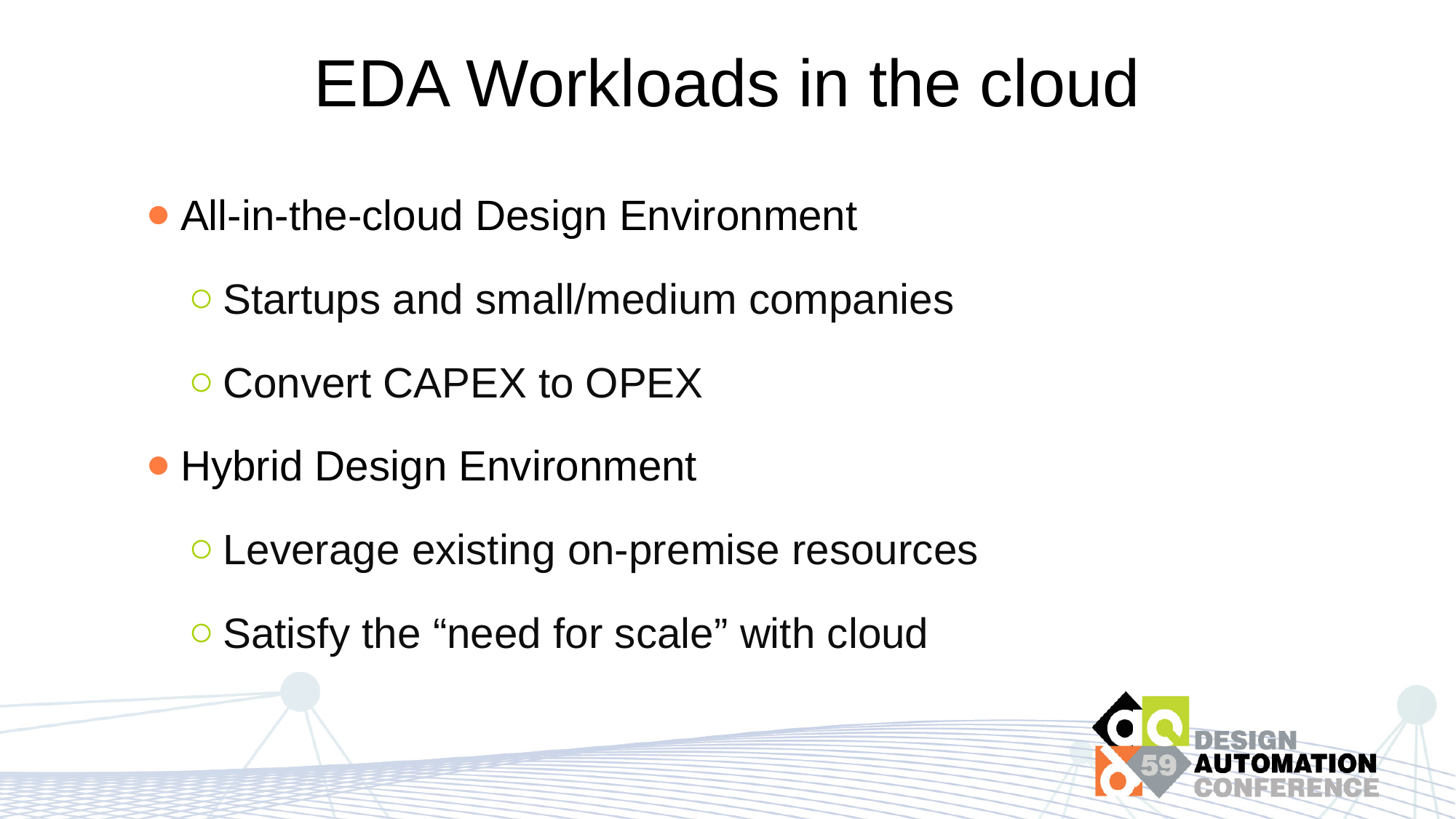

# EDA Workloads in the cloud
All-in-the-cloud Design Environment
Startups and small/medium companies
Convert CAPEX to OPEX
Hybrid Design Environment
Leverage existing on-premise resources
Satisfy the “need for scale” with cloud